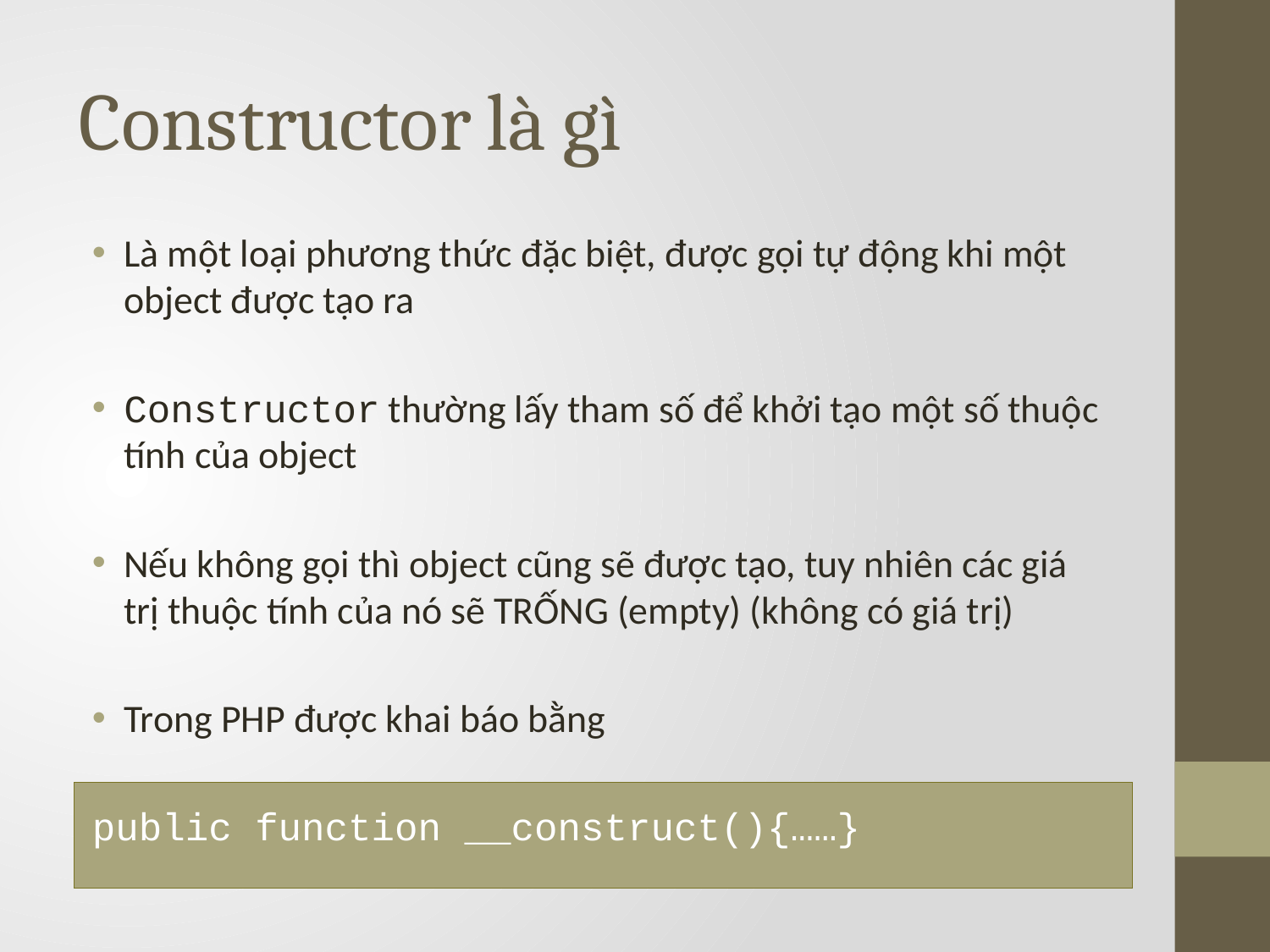

# Constructor là gì
Là một loại phương thức đặc biệt, được gọi tự động khi một object được tạo ra

Constructor thường lấy tham số để khởi tạo một số thuộc tính của object

Nếu không gọi thì object cũng sẽ được tạo, tuy nhiên các giá trị thuộc tính của nó sẽ TRỐNG (empty) (không có giá trị)

Trong PHP được khai báo bằng

public function __construct(){……}